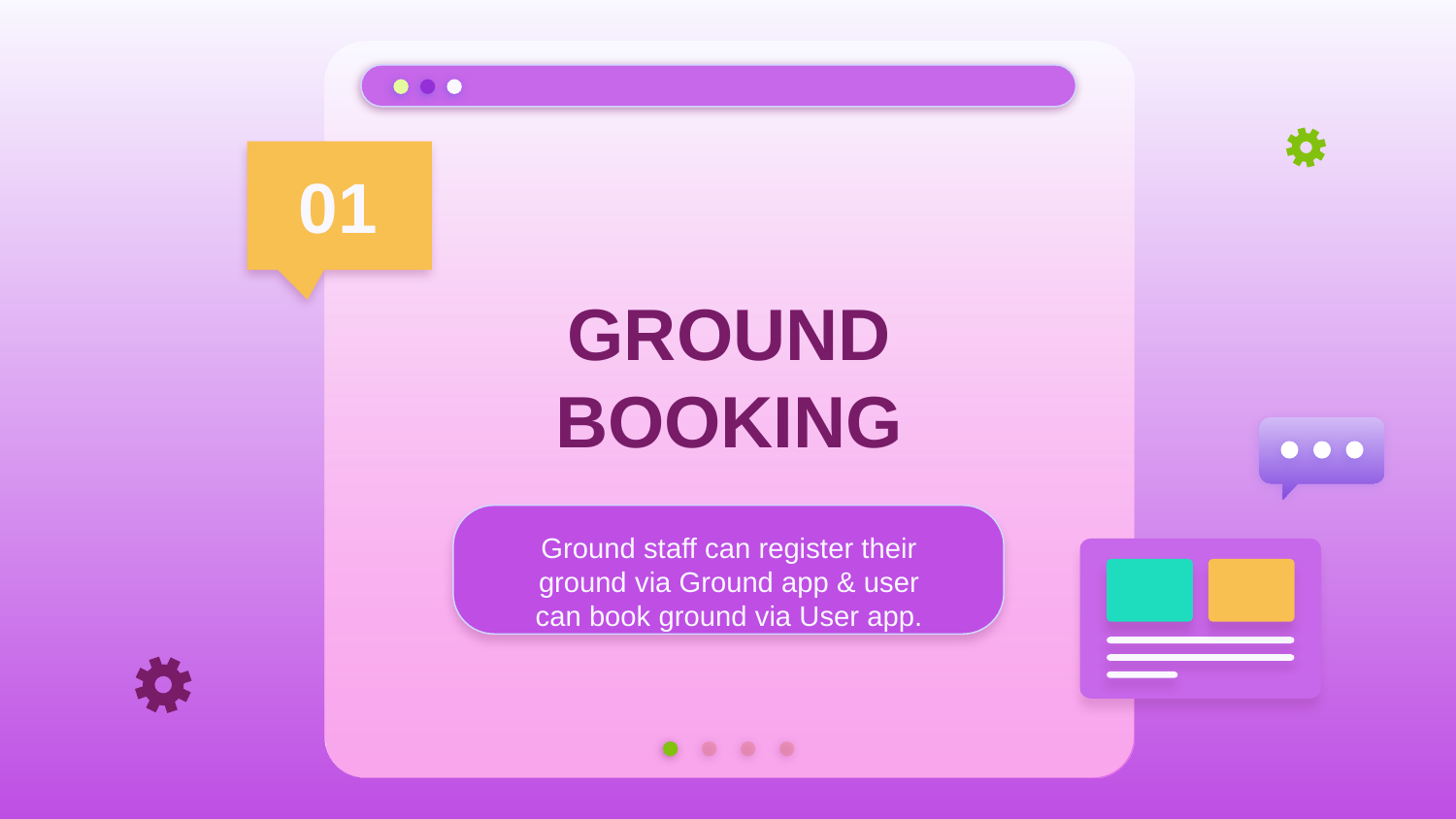

01
# GROUND BOOKING

Ground staff can register their ground via Ground app & user can book ground via User app.